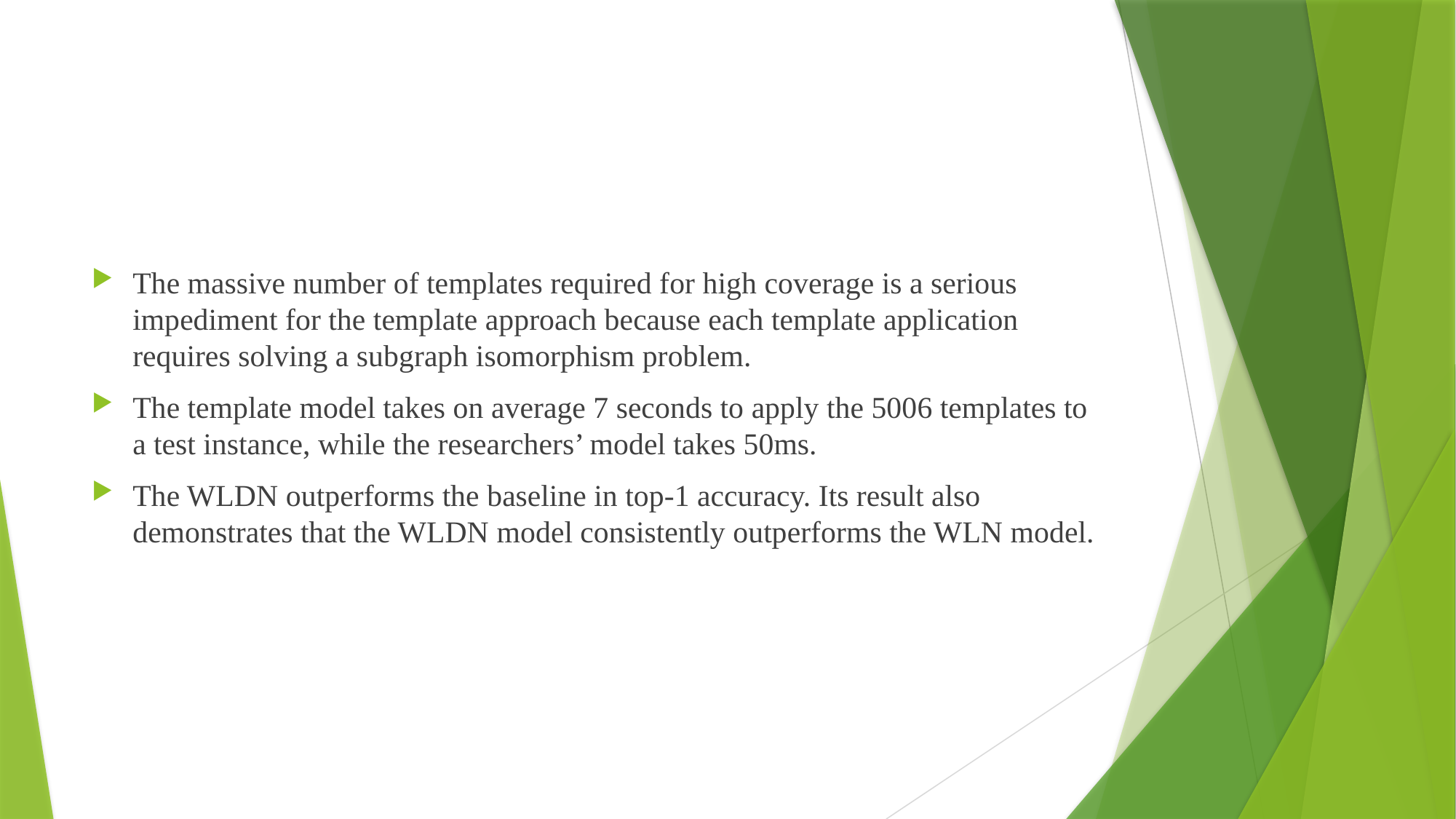

#
The massive number of templates required for high coverage is a serious impediment for the template approach because each template application requires solving a subgraph isomorphism problem.
The template model takes on average 7 seconds to apply the 5006 templates to a test instance, while the researchers’ model takes 50ms.
The WLDN outperforms the baseline in top-1 accuracy. Its result also demonstrates that the WLDN model consistently outperforms the WLN model.